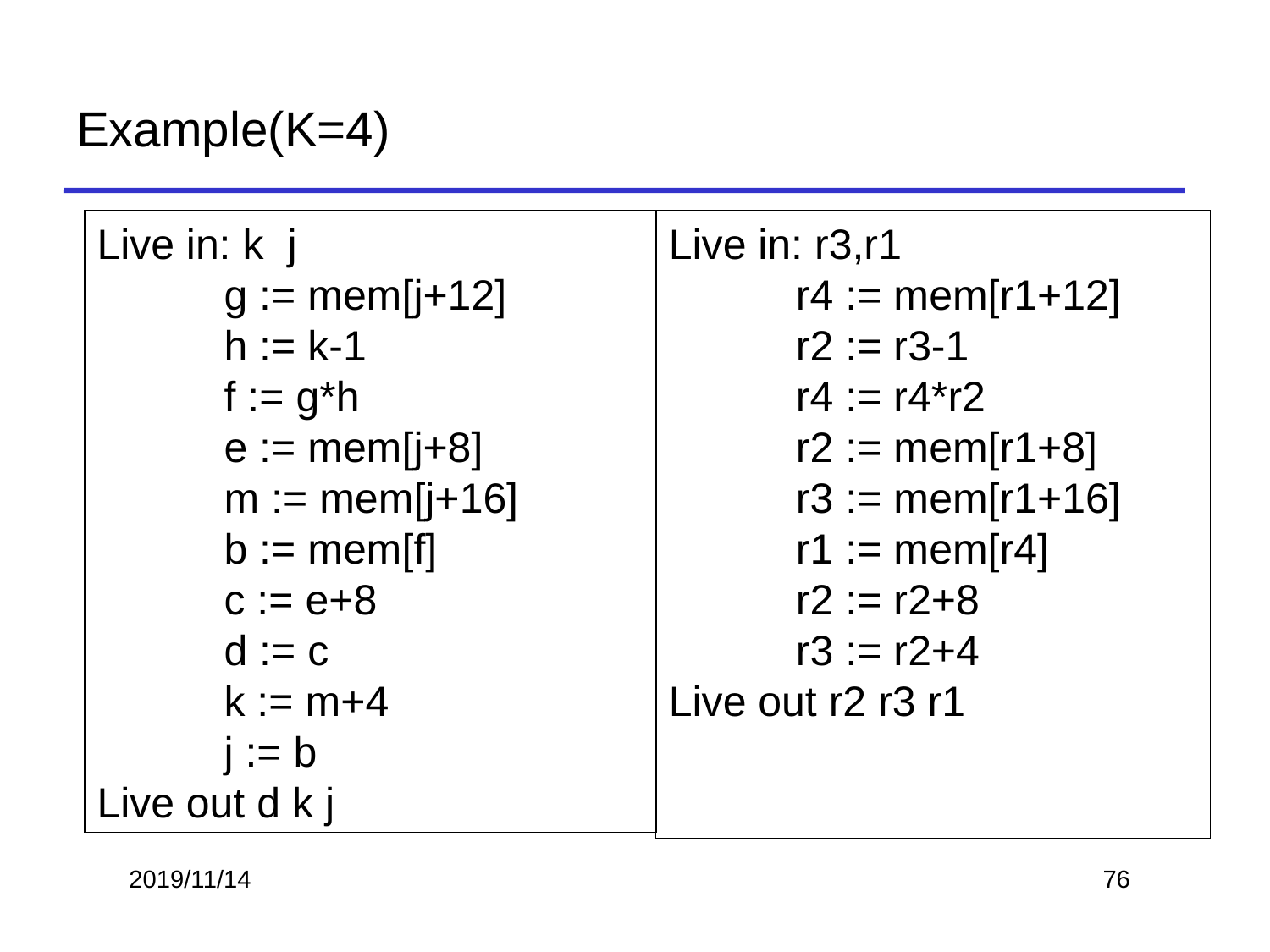

# Example(K=4)
Live in: k  j
	g := mem[j+12]
	h := k-1
	f := g*h
	e := mem[j+8]
	m := mem[j+16]
	b := mem[f]
	c := e+8
	d := c
	k := m+4
	j := b
Live out d k j
Live in: r3,r1
	r4 := mem[r1+12]
	r2 := r3-1
	r4 := r4*r2
	r2 := mem[r1+8]
	r3 := mem[r1+16]
	r1 := mem[r4]
	r2 := r2+8
	r3 := r2+4
Live out r2 r3 r1
2019/11/14
76